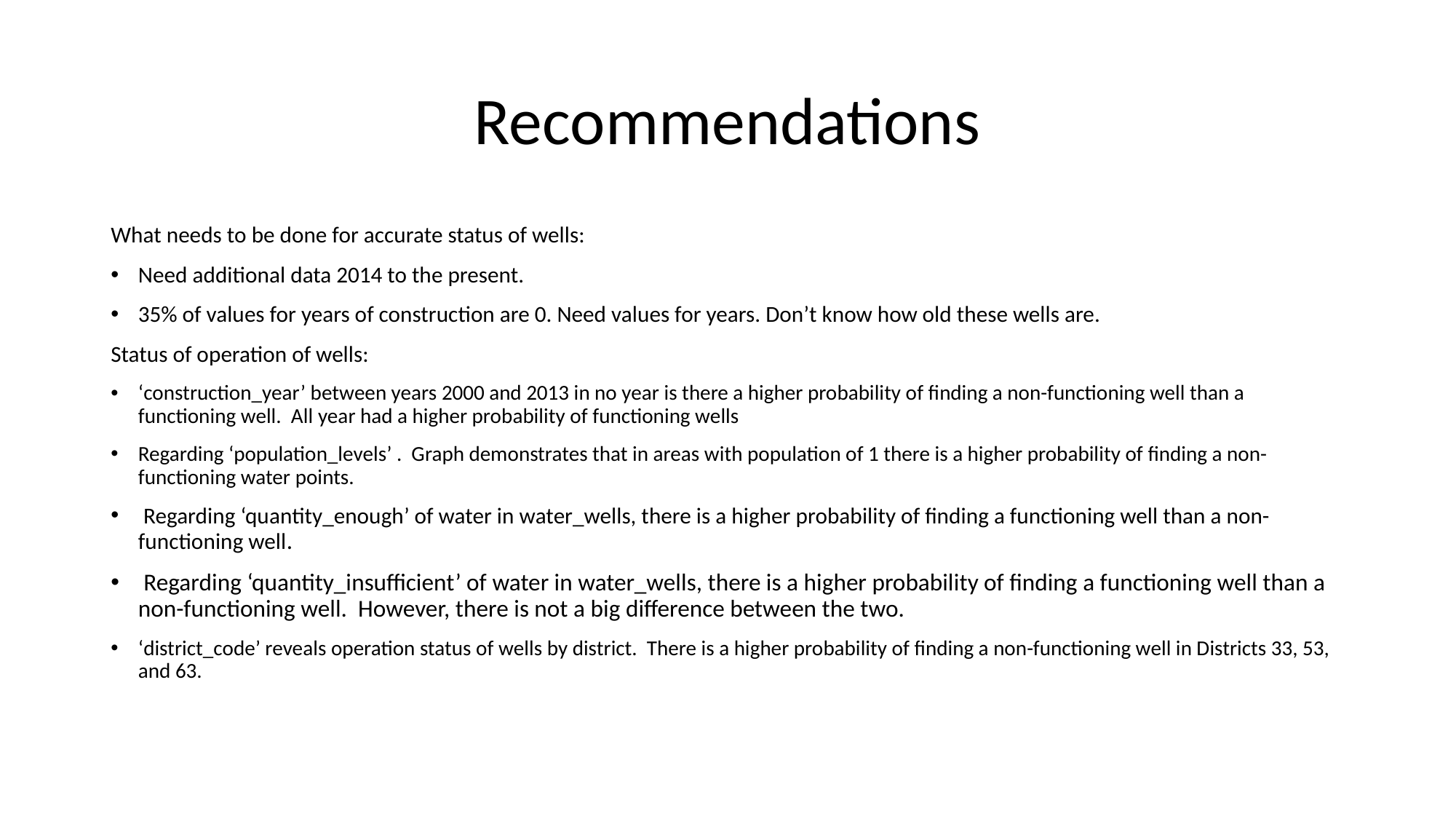

# Recommendations
What needs to be done for accurate status of wells:
Need additional data 2014 to the present.
35% of values for years of construction are 0. Need values for years. Don’t know how old these wells are.
Status of operation of wells:
‘construction_year’ between years 2000 and 2013 in no year is there a higher probability of finding a non-functioning well than a functioning well.  All year had a higher probability of functioning wells
Regarding ‘population_levels’ .  Graph demonstrates that in areas with population of 1 there is a higher probability of finding a non-functioning water points.
 Regarding ‘quantity_enough’ of water in water_wells, there is a higher probability of finding a functioning well than a non-functioning well.
 Regarding ‘quantity_insufficient’ of water in water_wells, there is a higher probability of finding a functioning well than a non-functioning well.  However, there is not a big difference between the two.
‘district_code’ reveals operation status of wells by district.  There is a higher probability of finding a non-functioning well in Districts 33, 53, and 63.